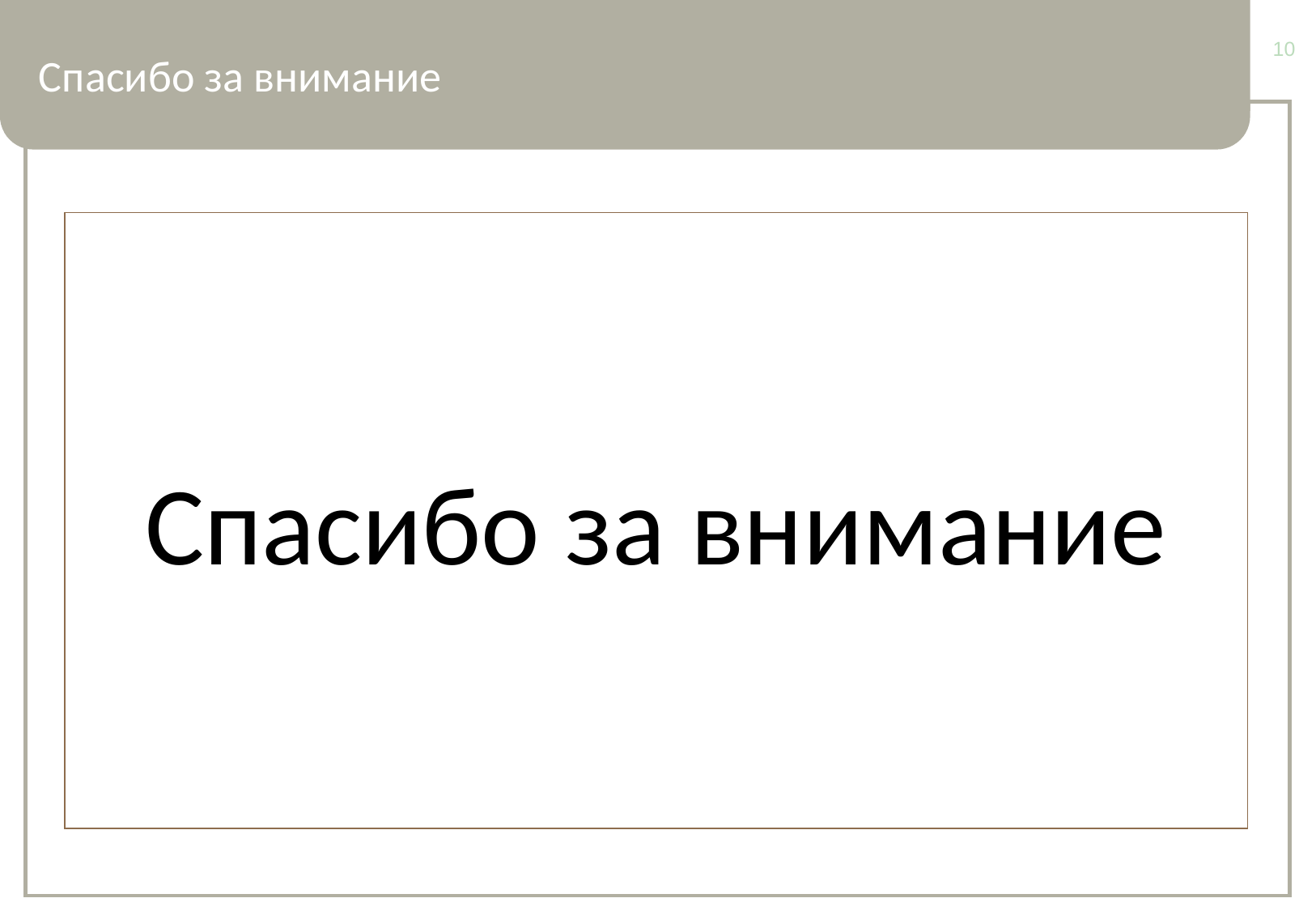

# Спасибо за внимание
10
Спасибо за внимание